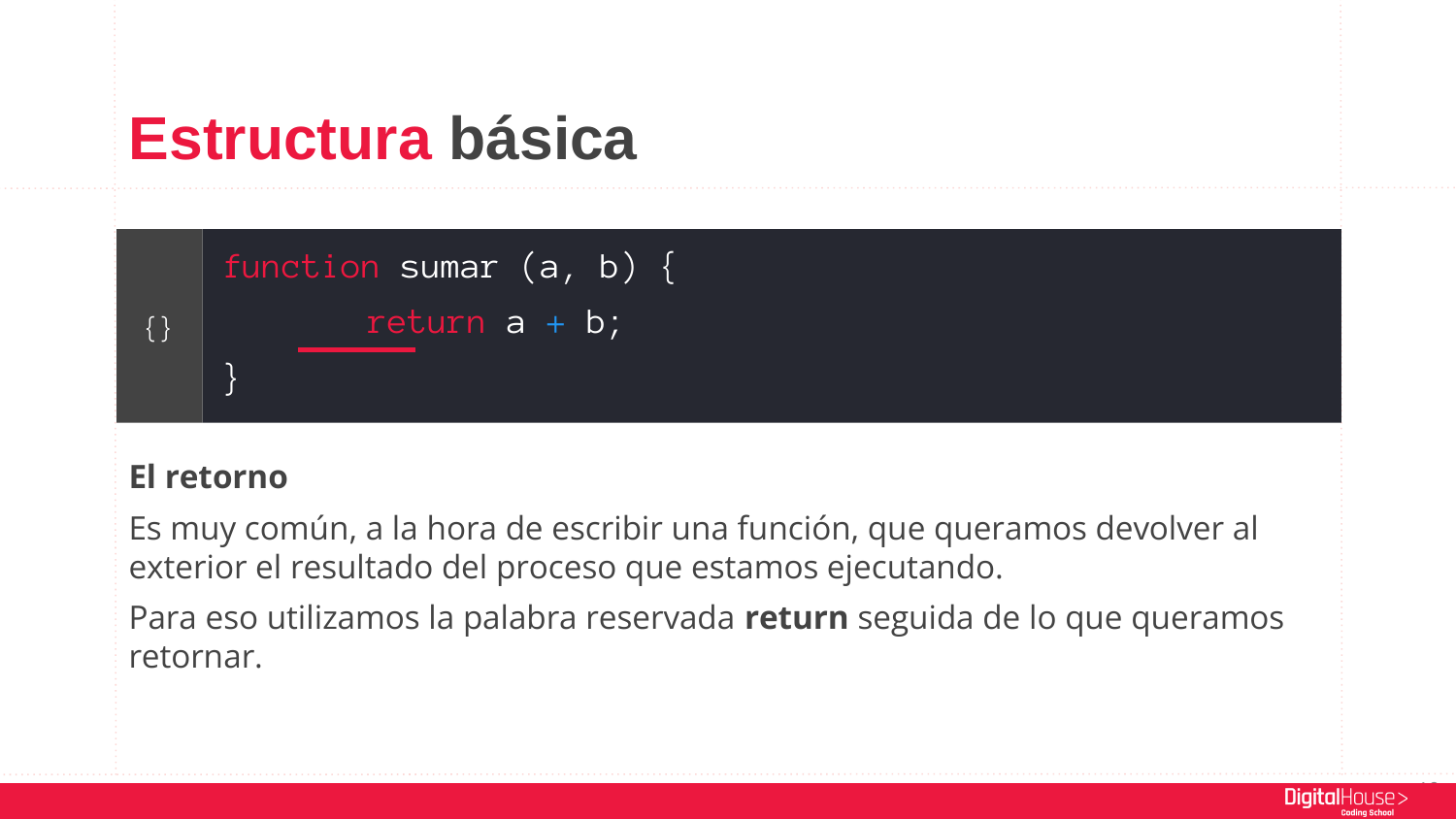

Estructura básica
function sumar (a, b) {
	return a + b;
}
{}
El retorno
Es muy común, a la hora de escribir una función, que queramos devolver al exterior el resultado del proceso que estamos ejecutando.
Para eso utilizamos la palabra reservada return seguida de lo que queramos retornar.